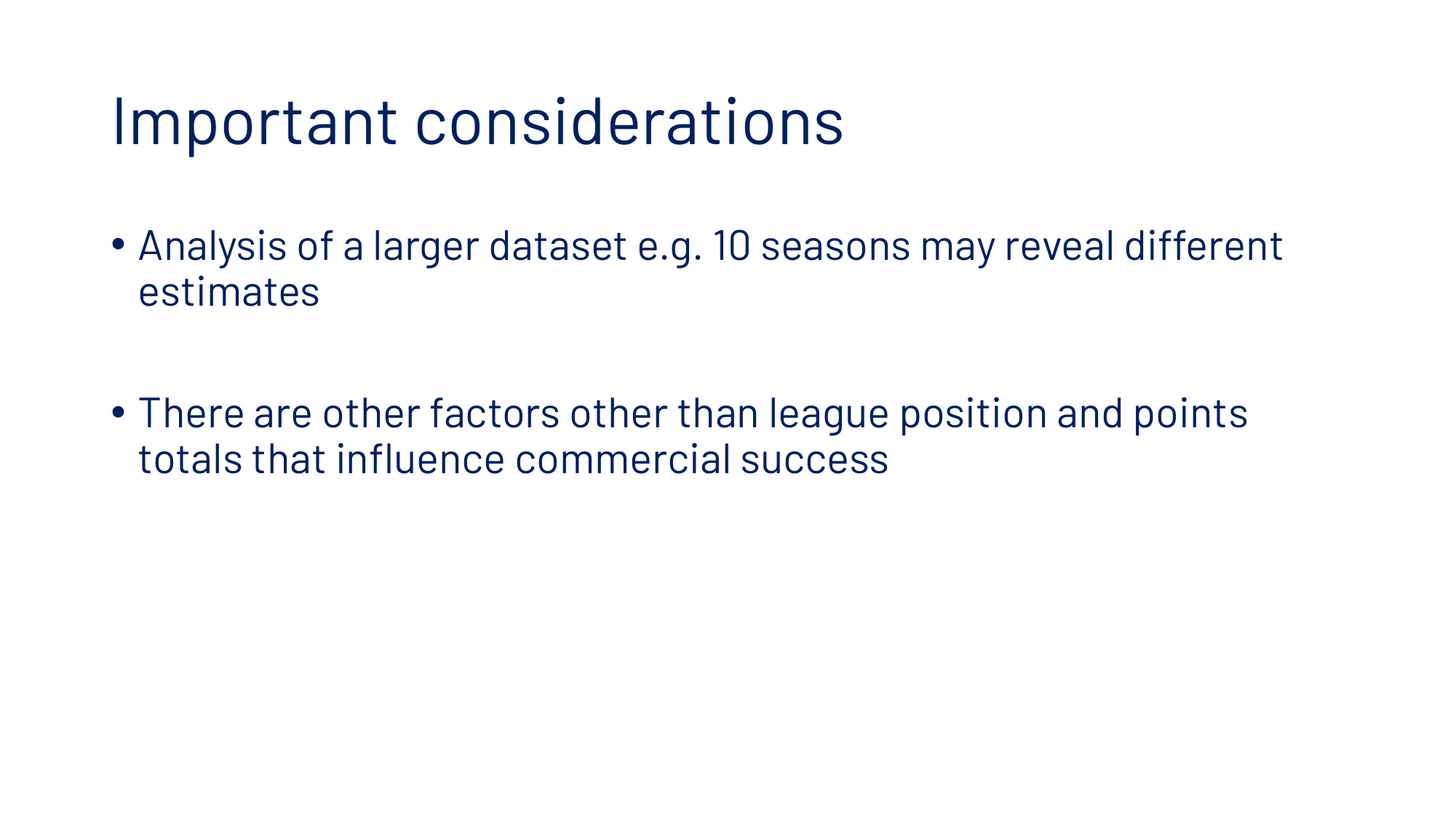

# Important considerations
Analysis of a larger dataset e.g. 10 seasons may reveal different estimates

There are other factors other than league position and points totals that influence commercial success